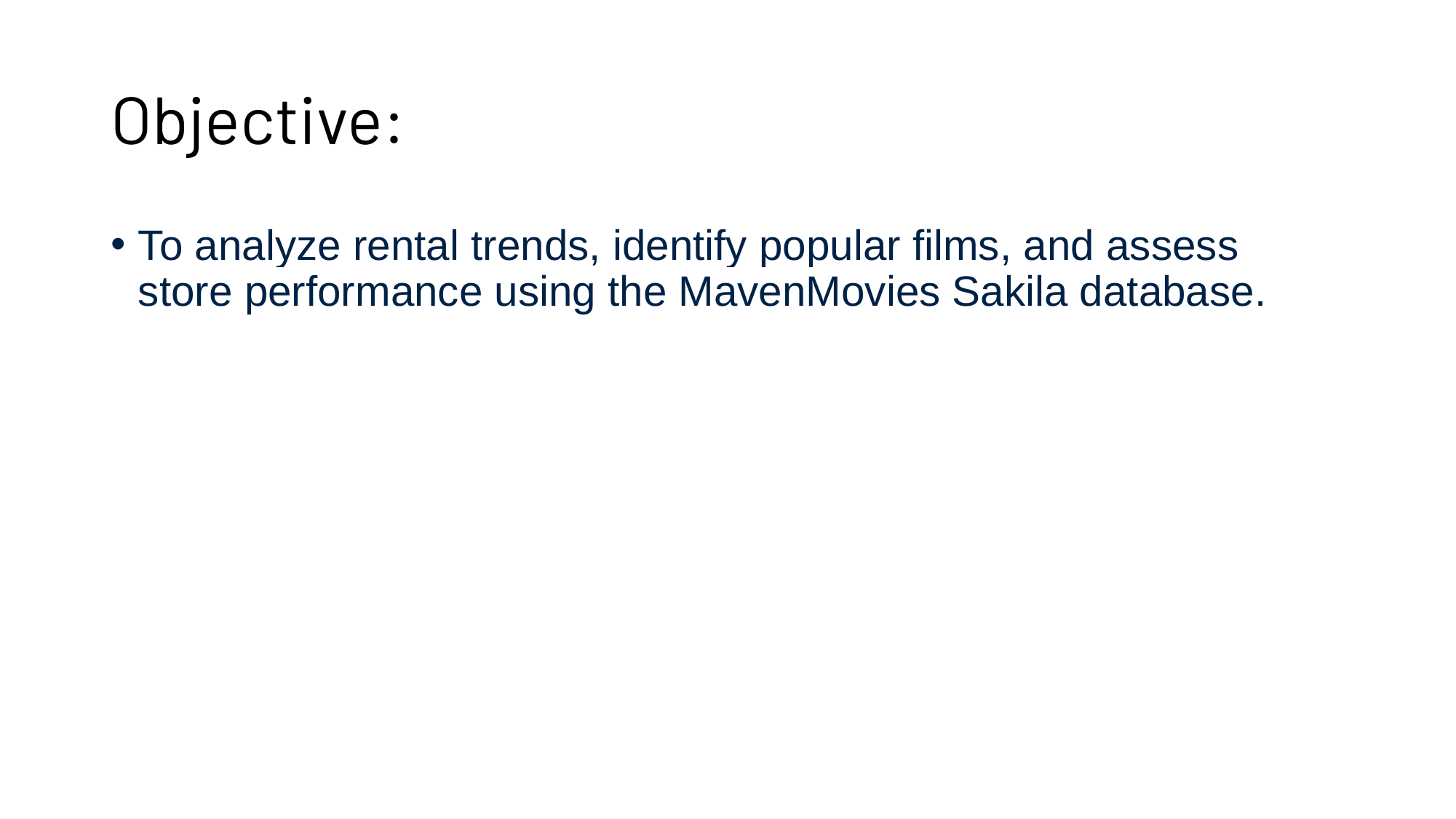

# Objective:
To analyze rental trends, identify popular films, and assess store performance using the MavenMovies Sakila database.